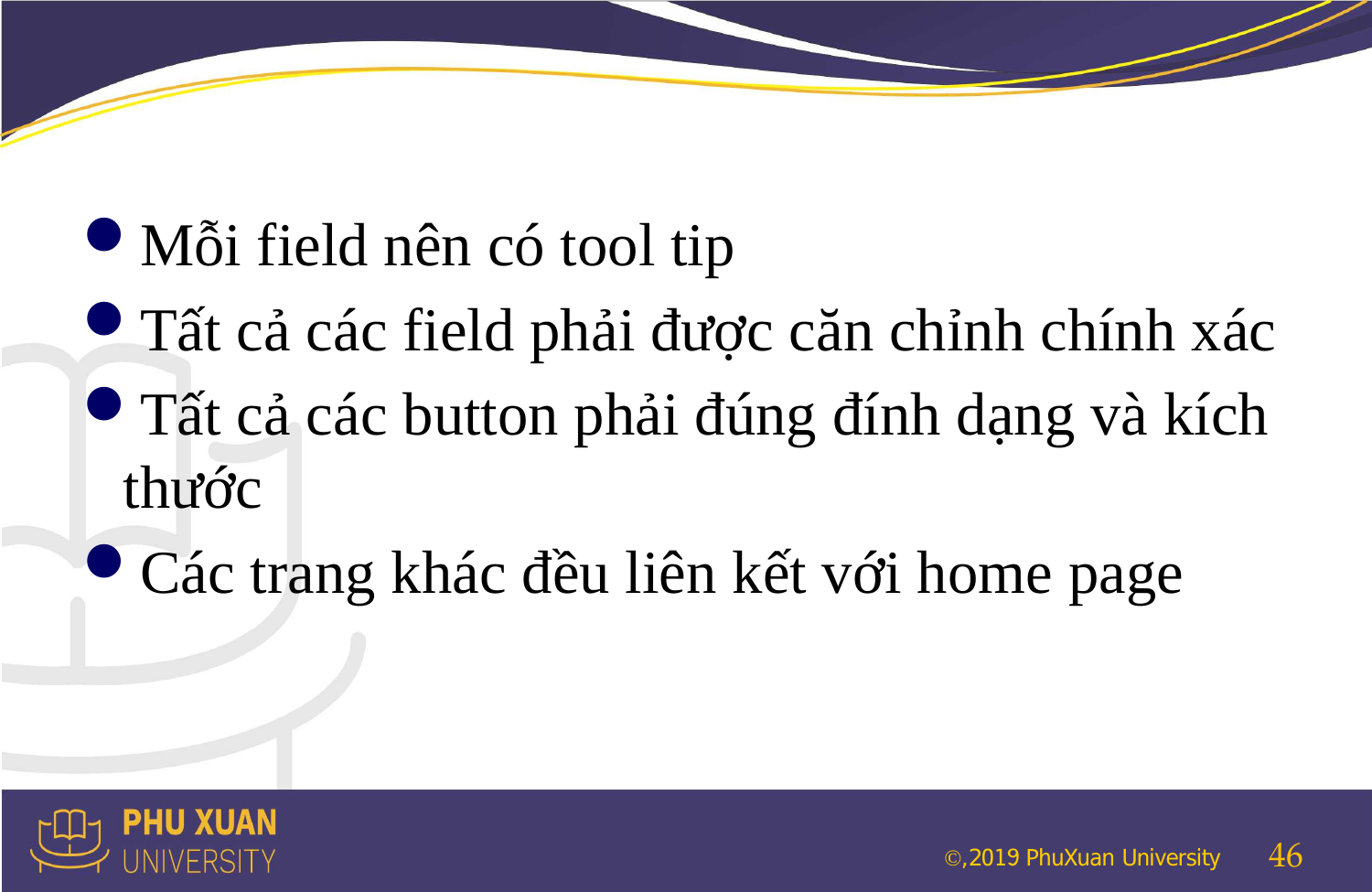

#
Mỗi field nên có tool tip
Tất cả các field phải được căn chỉnh chính xác
Tất cả các button phải đúng đính dạng và kích thước
Các trang khác đều liên kết với home page

46